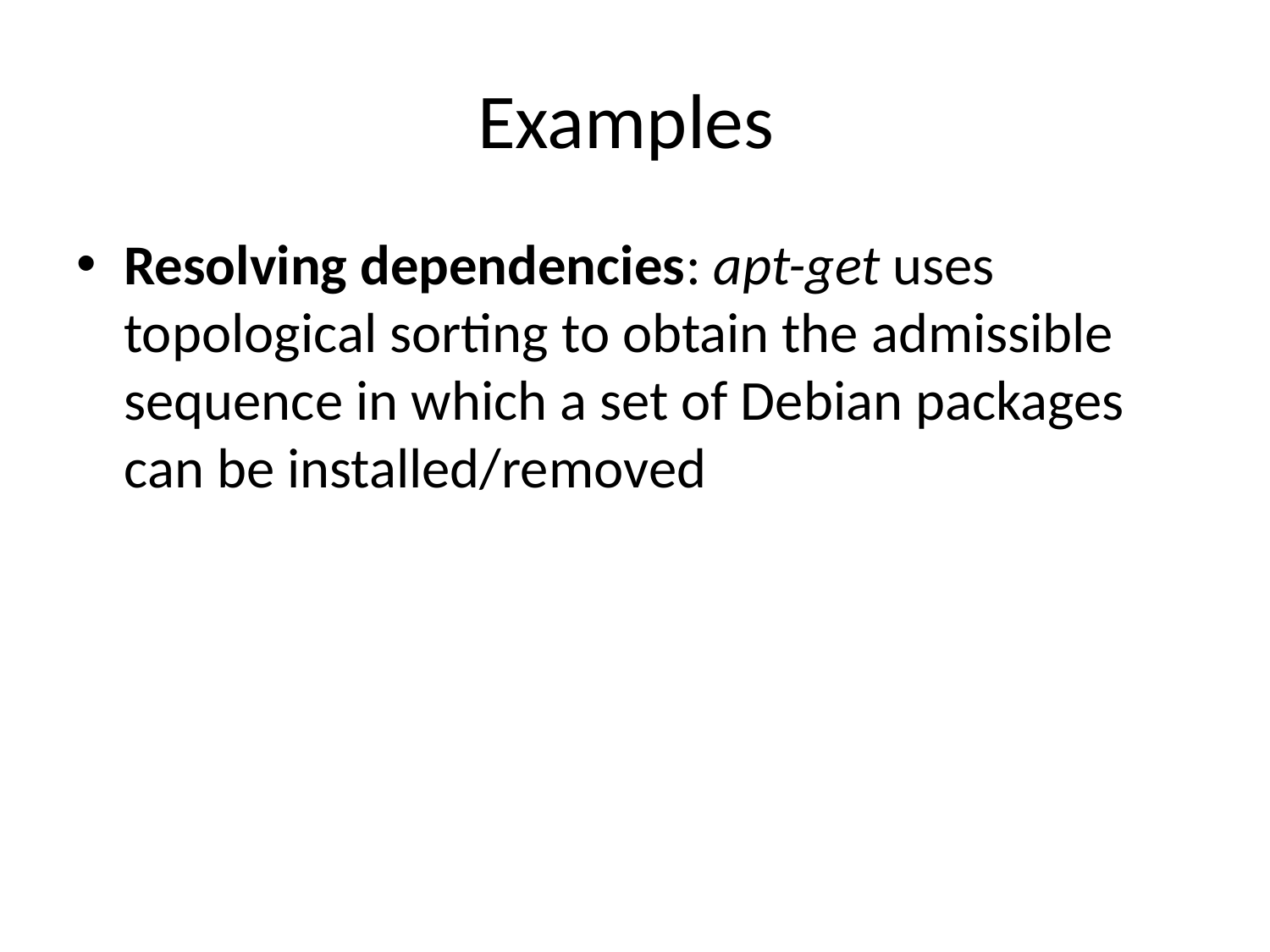

# Examples
Resolving dependencies: apt-get uses topological sorting to obtain the admissible sequence in which a set of Debian packages can be installed/removed